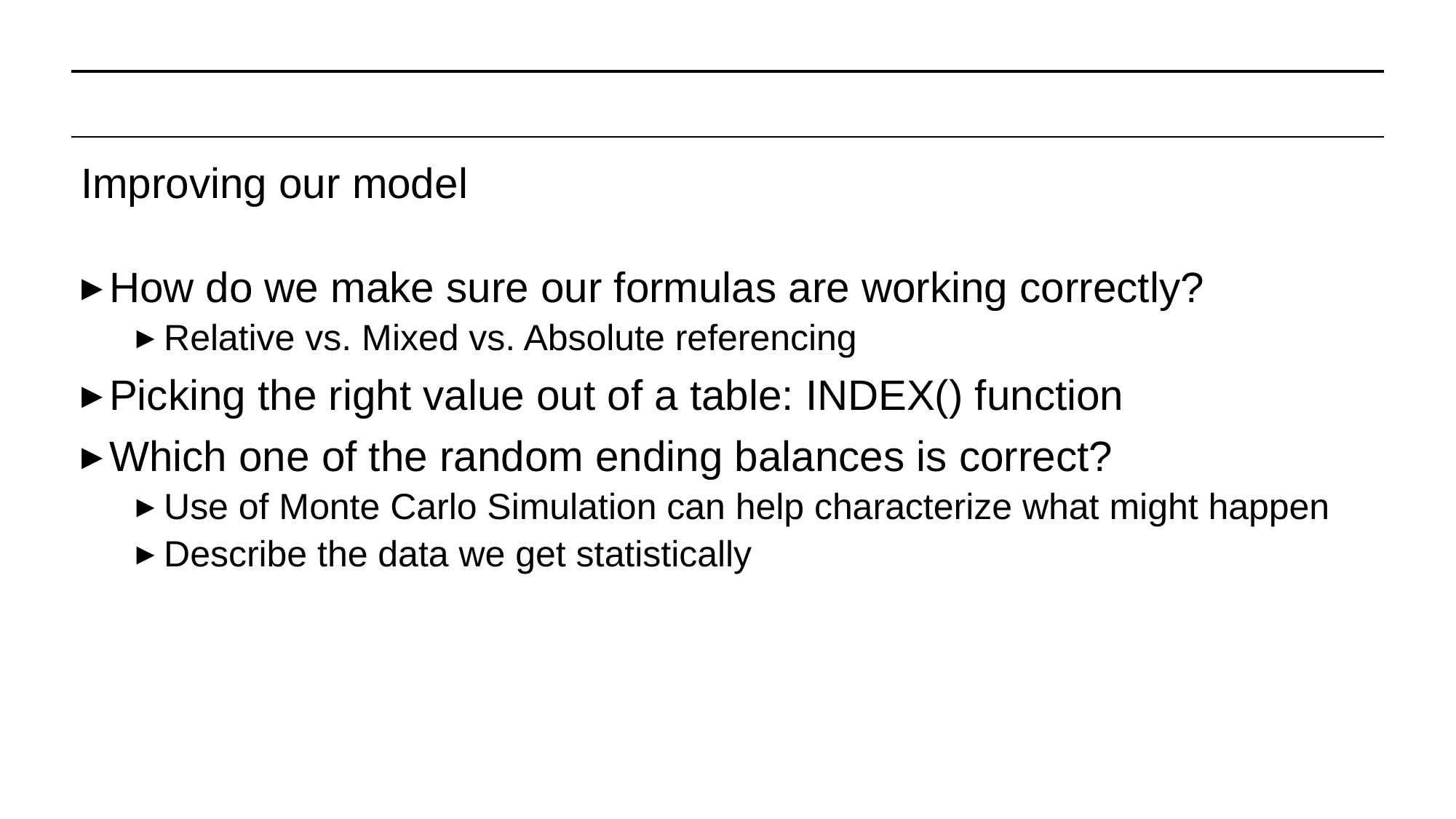

#
Improving our model
How do we make sure our formulas are working correctly?
Relative vs. Mixed vs. Absolute referencing
Picking the right value out of a table: INDEX() function
Which one of the random ending balances is correct?
Use of Monte Carlo Simulation can help characterize what might happen
Describe the data we get statistically